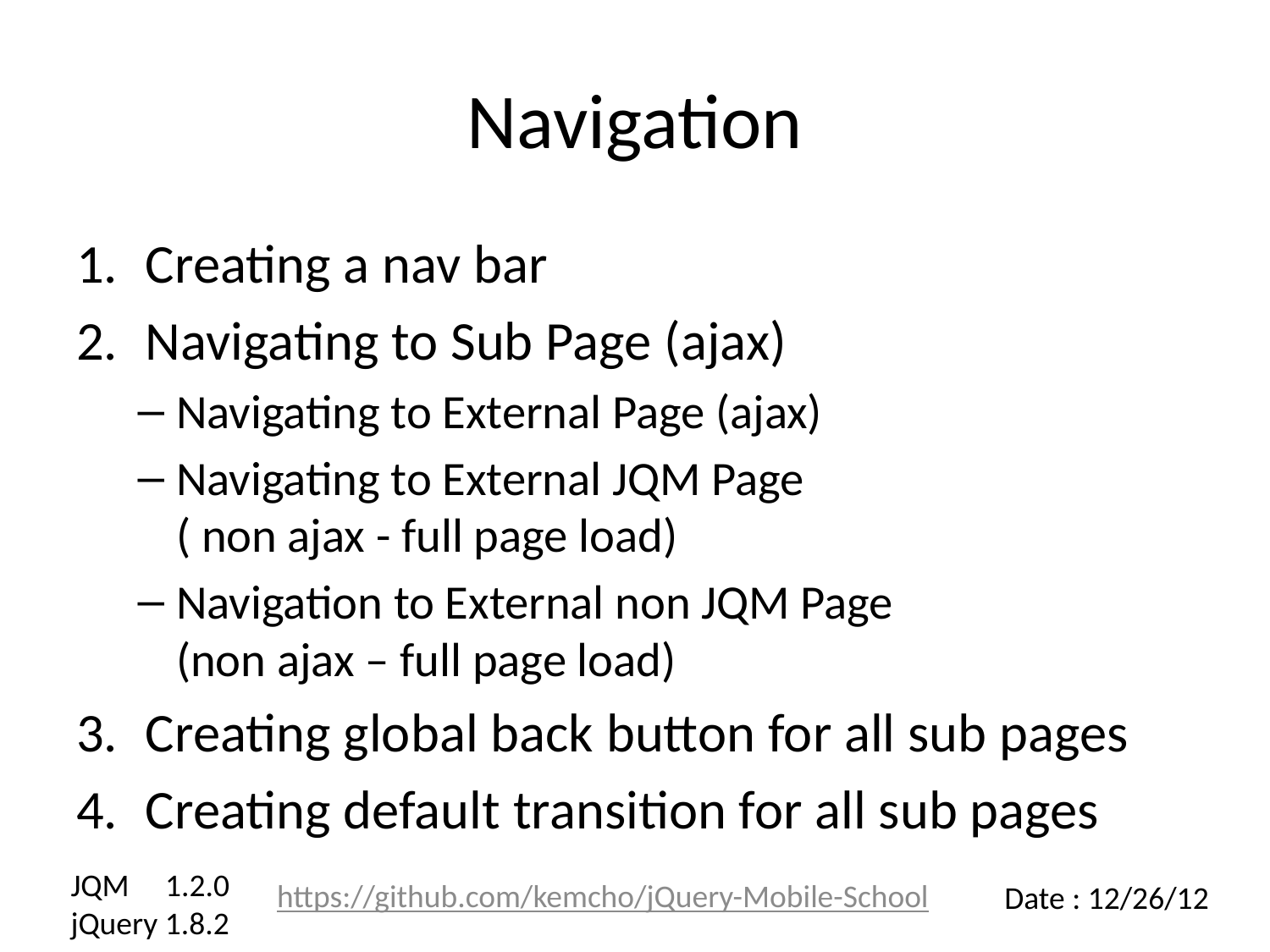

# Navigation
Creating a nav bar
Navigating to Sub Page (ajax)
Navigating to External Page (ajax)
Navigating to External JQM Page
( non ajax - full page load)
Navigation to External non JQM Page
(non ajax – full page load)
Creating global back button for all sub pages
Creating default transition for all sub pages
JQM     1.2.0
jQuery 1.8.2

https://github.com/kemcho/jQuery-Mobile-School
Date : 12/26/12